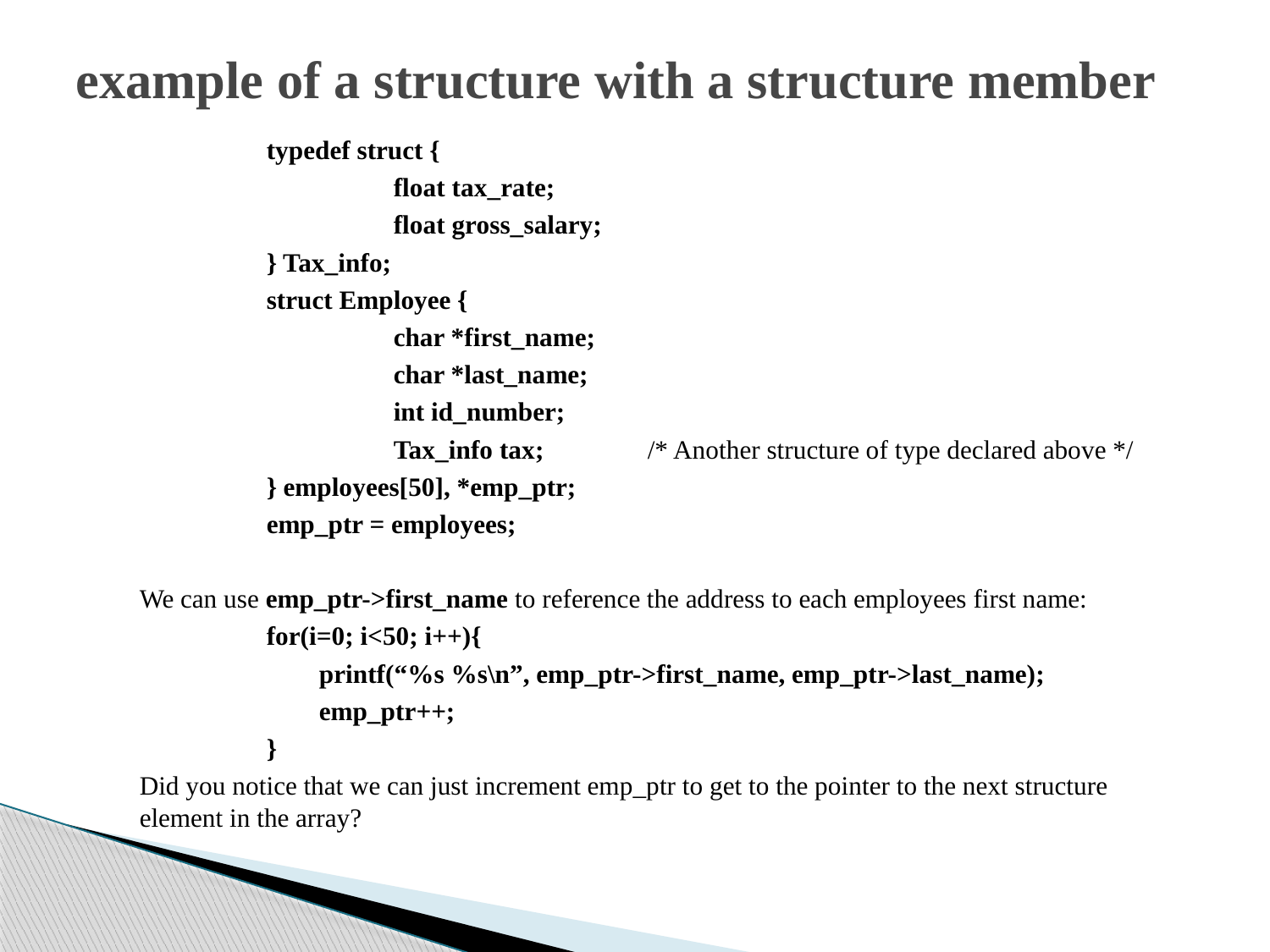

# example of a structure with a structure member
	typedef struct {
		float tax_rate;
		float gross_salary;
	} Tax_info;
	struct Employee {
		char *first_name;
		char *last_name;
		int id_number;
		Tax_info tax;	/* Another structure of type declared above */
	} employees[50], *emp_ptr;
	emp_ptr = employees;

We can use emp_ptr->first_name to reference the address to each employees first name:
	for(i=0; i<50; i++){
	        printf(“%s %s\n”, emp_ptr->first_name, emp_ptr->last_name);
	        emp_ptr++;
	}
Did you notice that we can just increment emp_ptr to get to the pointer to the next structure element in the array?